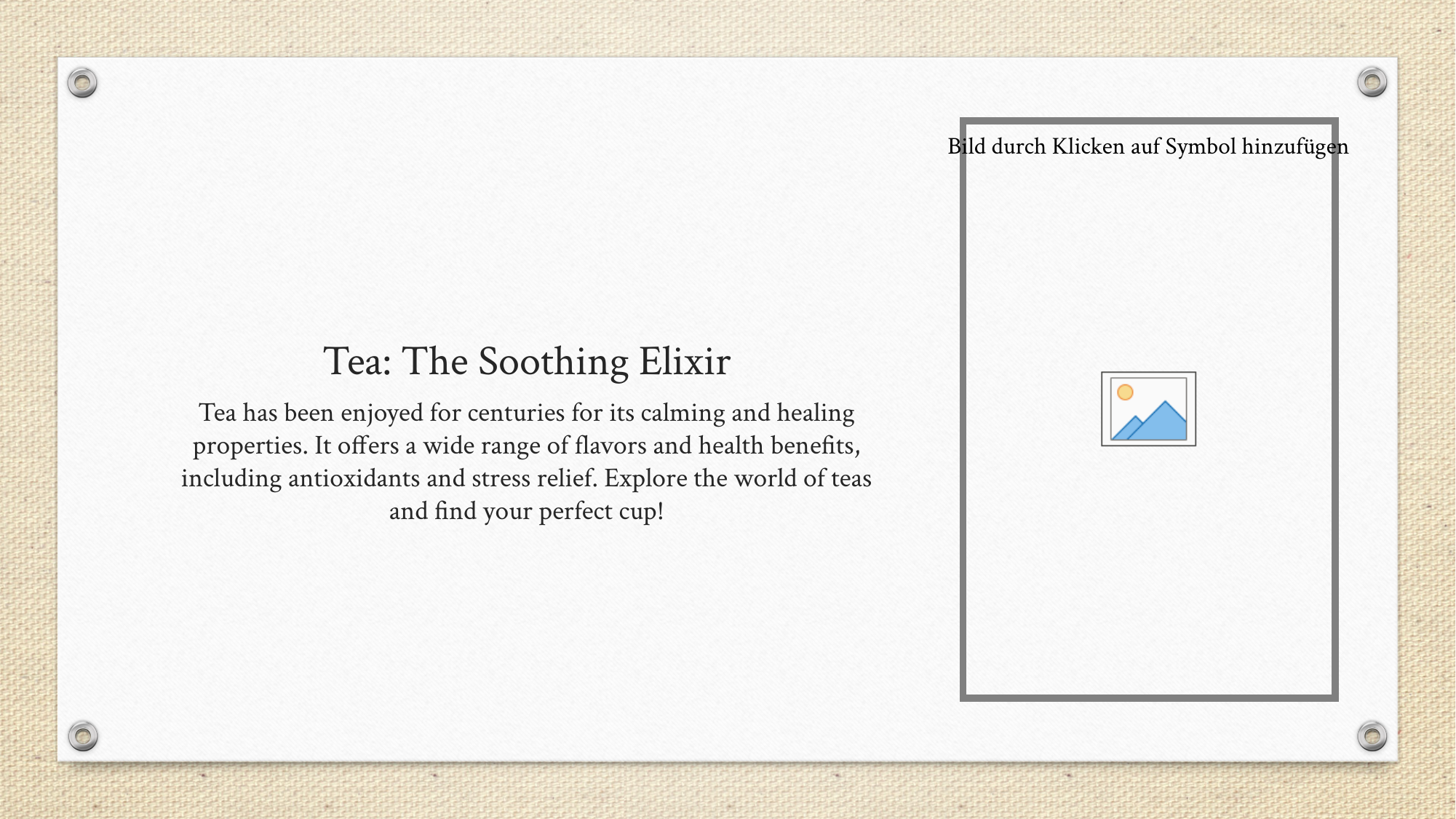

# Tea: The Soothing Elixir
Tea has been enjoyed for centuries for its calming and healing properties. It offers a wide range of flavors and health benefits, including antioxidants and stress relief. Explore the world of teas and find your perfect cup!